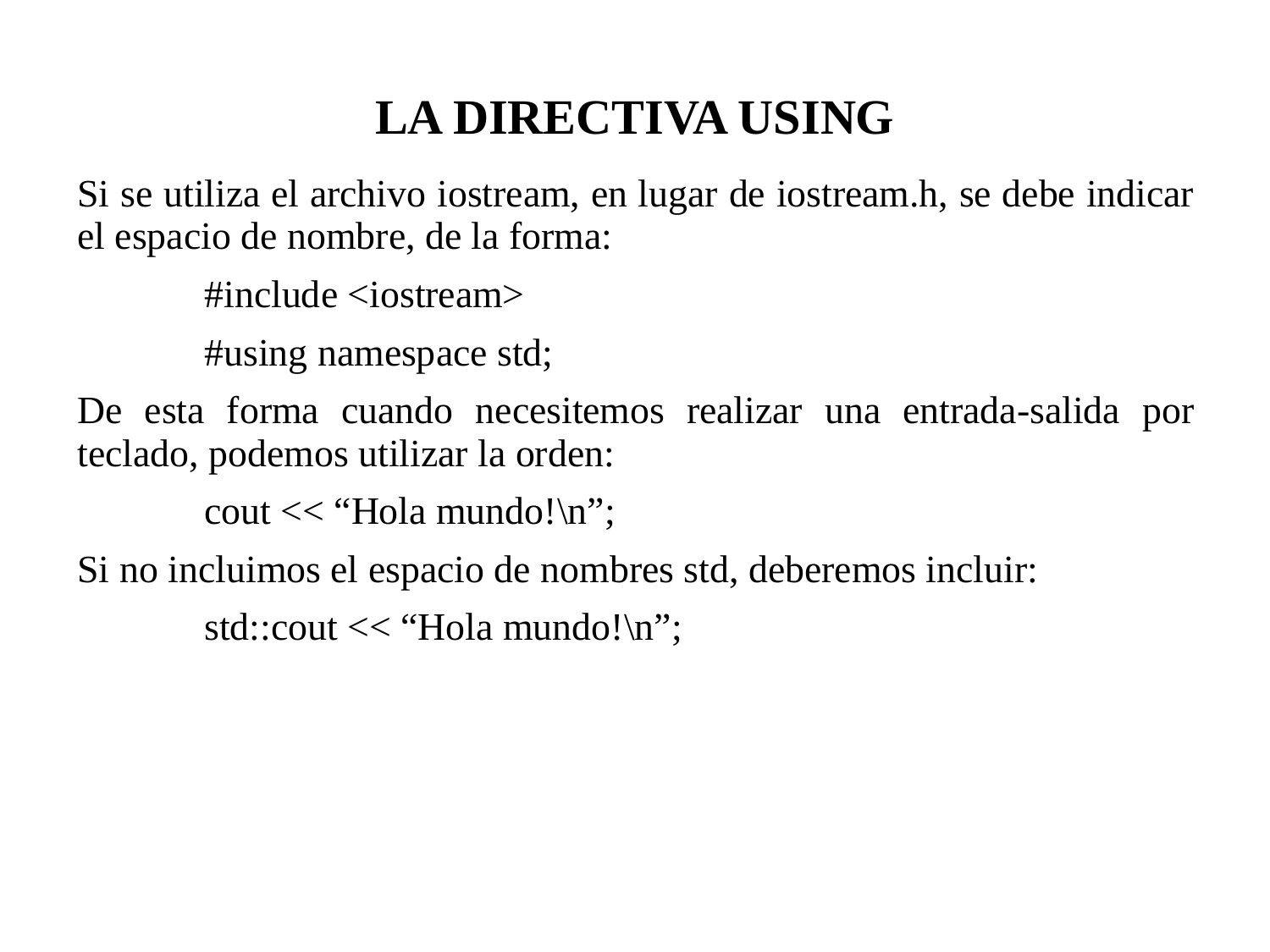

LA DIRECTIVA USING
Si se utiliza el archivo iostream, en lugar de iostream.h, se debe indicar el espacio de nombre, de la forma:
	#include <iostream>
	#using namespace std;
De esta forma cuando necesitemos realizar una entrada-salida por teclado, podemos utilizar la orden:
	cout << “Hola mundo!\n”;
Si no incluimos el espacio de nombres std, deberemos incluir:
	std::cout << “Hola mundo!\n”;